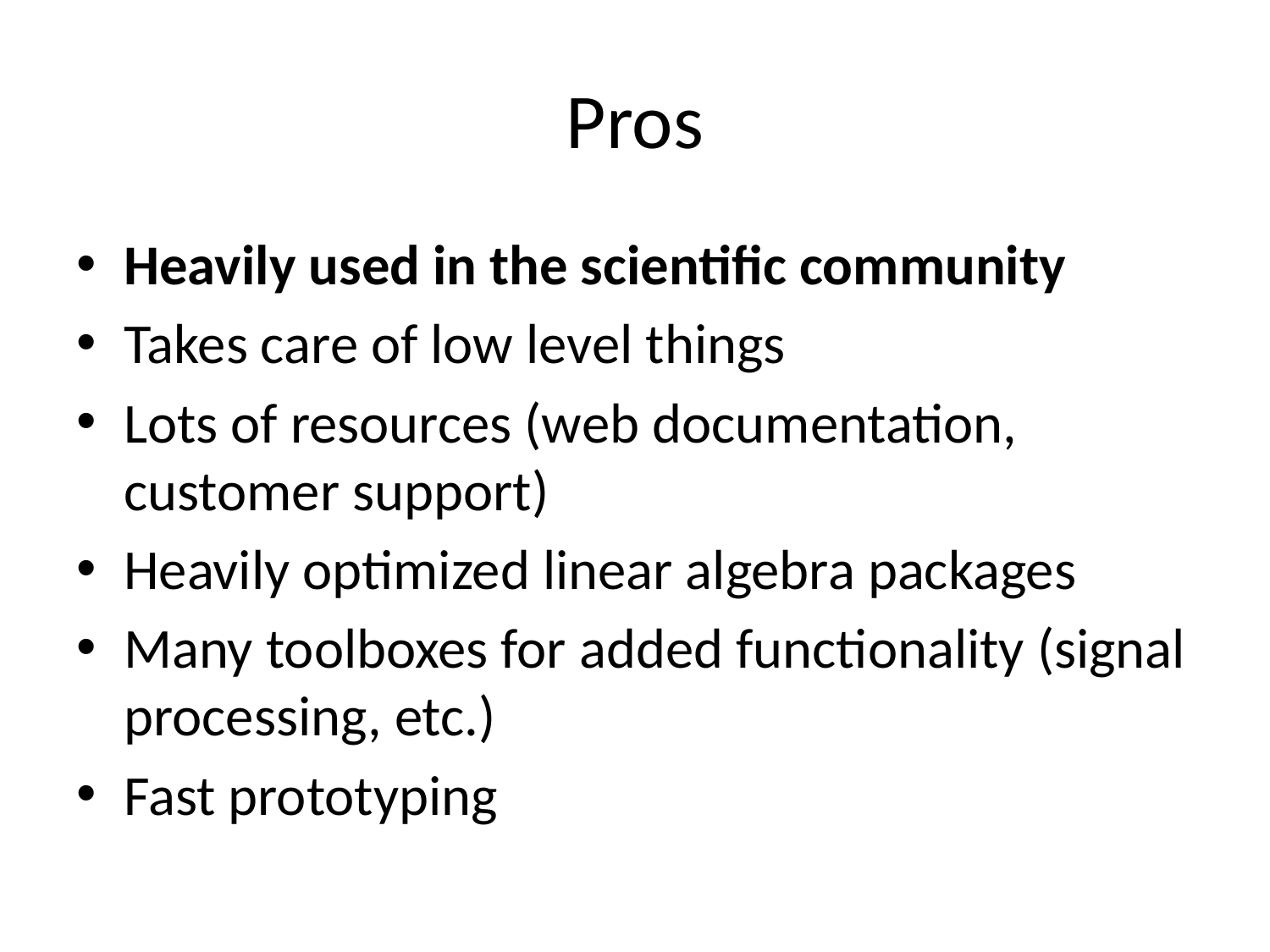

# Pros
Heavily used in the scientific community
Takes care of low level things
Lots of resources (web documentation, customer support)
Heavily optimized linear algebra packages
Many toolboxes for added functionality (signal processing, etc.)
Fast prototyping